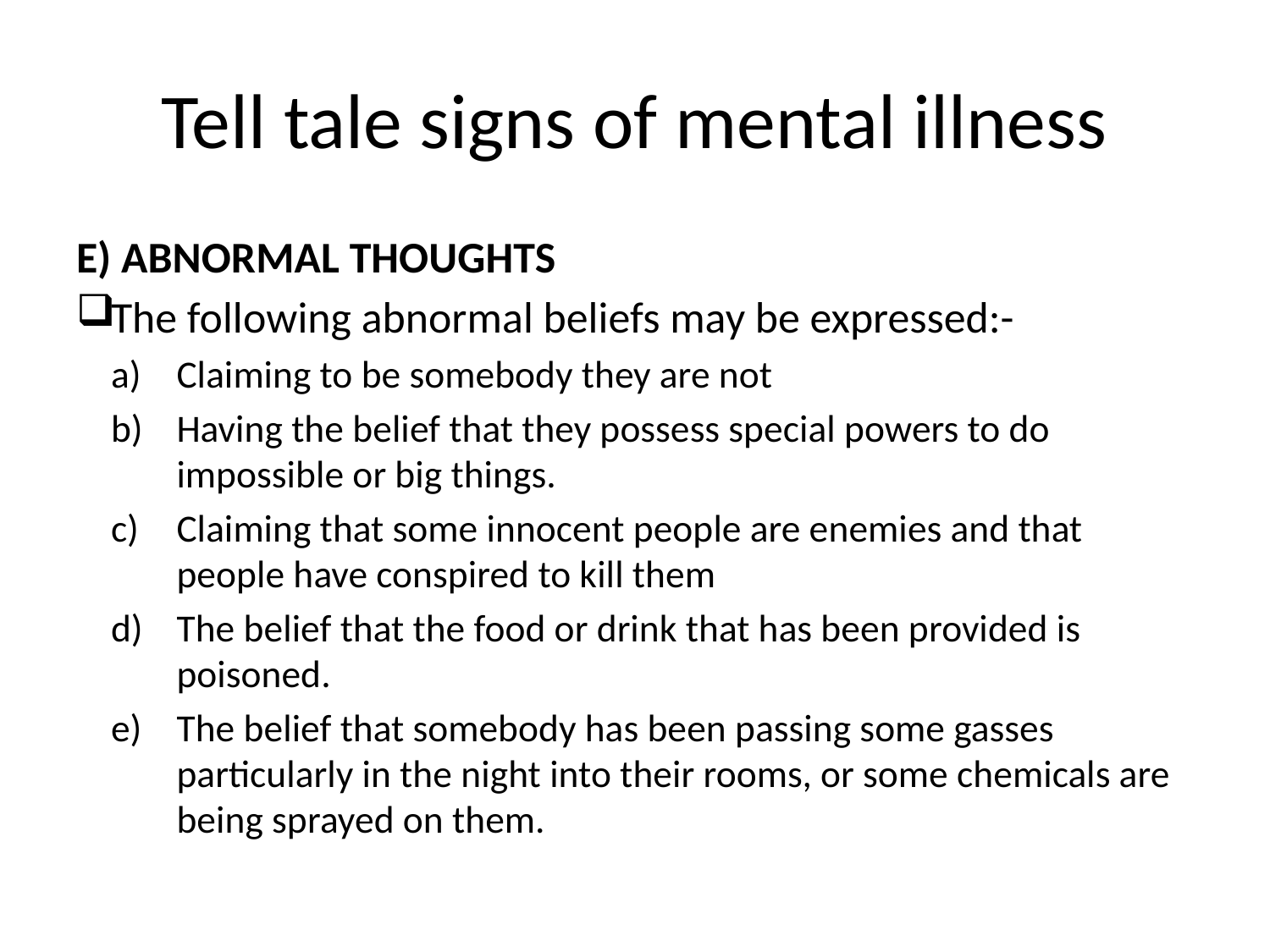

# Tell tale signs of mental illness
E) ABNORMAL THOUGHTS
The following abnormal beliefs may be expressed:-
Claiming to be somebody they are not
Having the belief that they possess special powers to do impossible or big things.
Claiming that some innocent people are enemies and that people have conspired to kill them
The belief that the food or drink that has been provided is poisoned.
The belief that somebody has been passing some gasses particularly in the night into their rooms, or some chemicals are being sprayed on them.
33